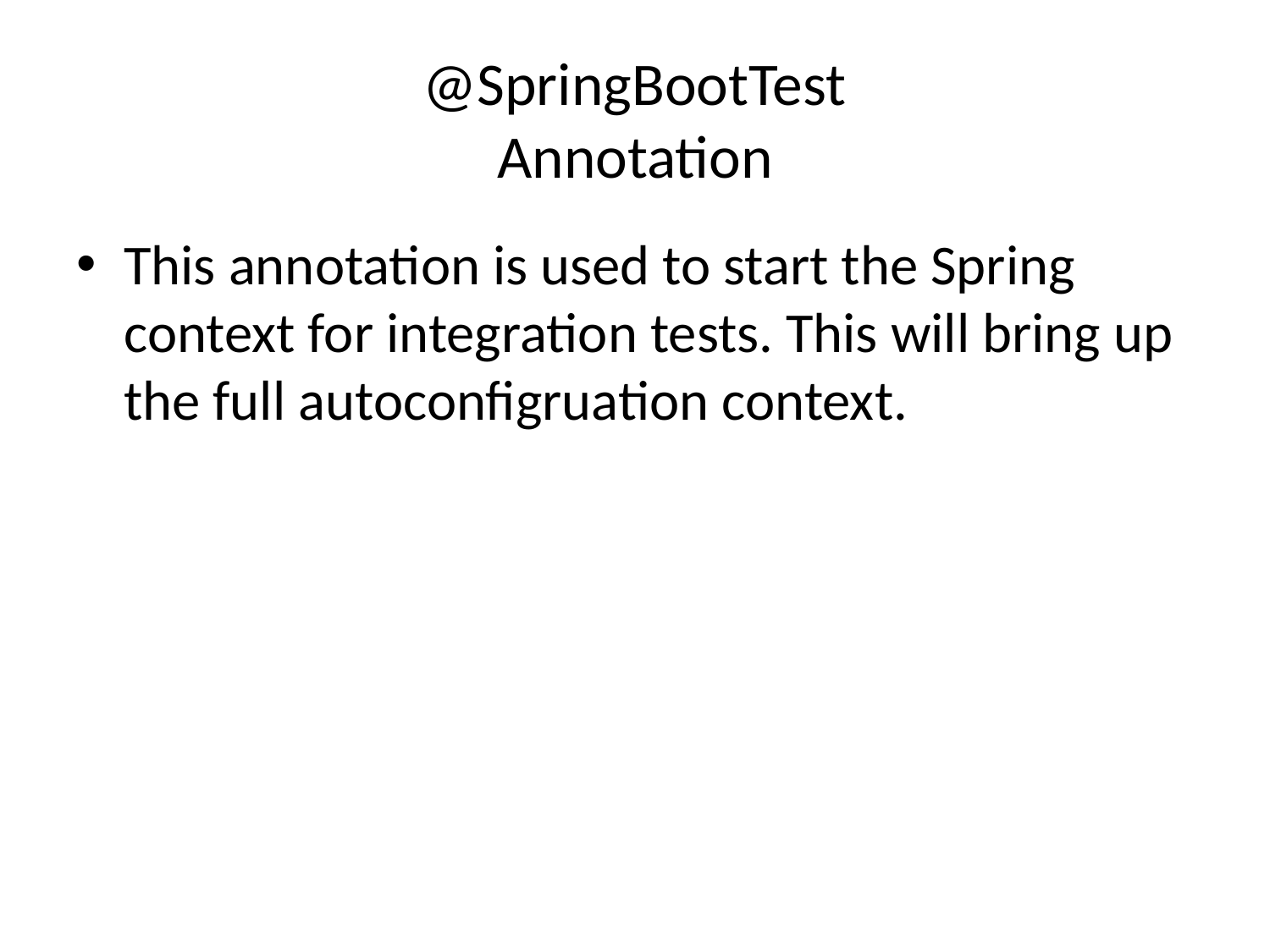

# @SpringBootTest Annotation
This annotation is used to start the Spring context for integration tests. This will bring up the full autoconfigruation context.